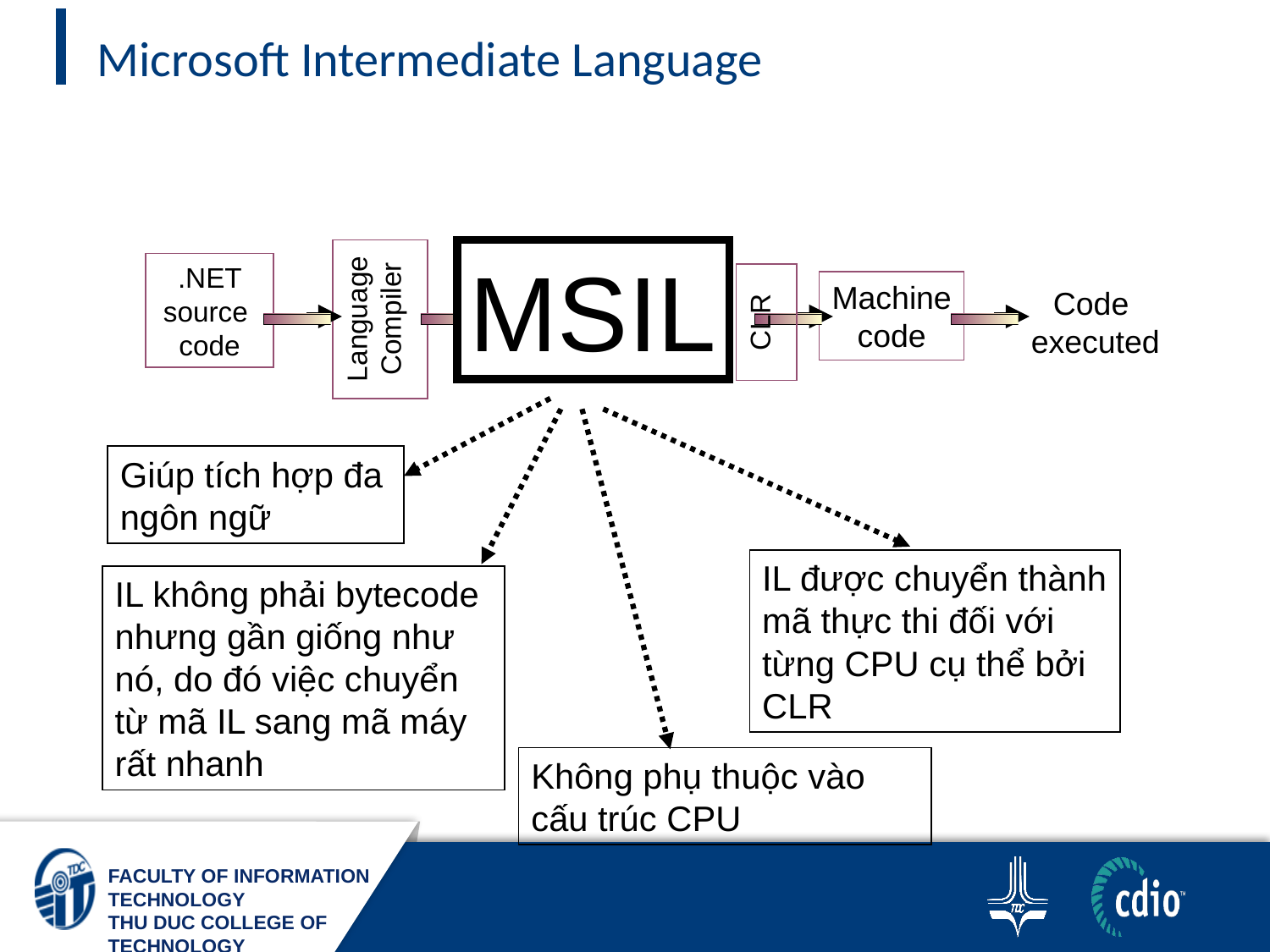

# Microsoft Intermediate Language
Language
Compiler
MSIL
+
Metadata
.NET source
code
CLR
Machine
code
Code
executed

MSIL

Giúp tích hợp đa ngôn ngữ
IL được chuyển thành mã thực thi đối với từng CPU cụ thể bởi CLR
IL không phải bytecode nhưng gần giống như nó, do đó việc chuyển từ mã IL sang mã máy rất nhanh
Không phụ thuộc vào cấu trúc CPU
19